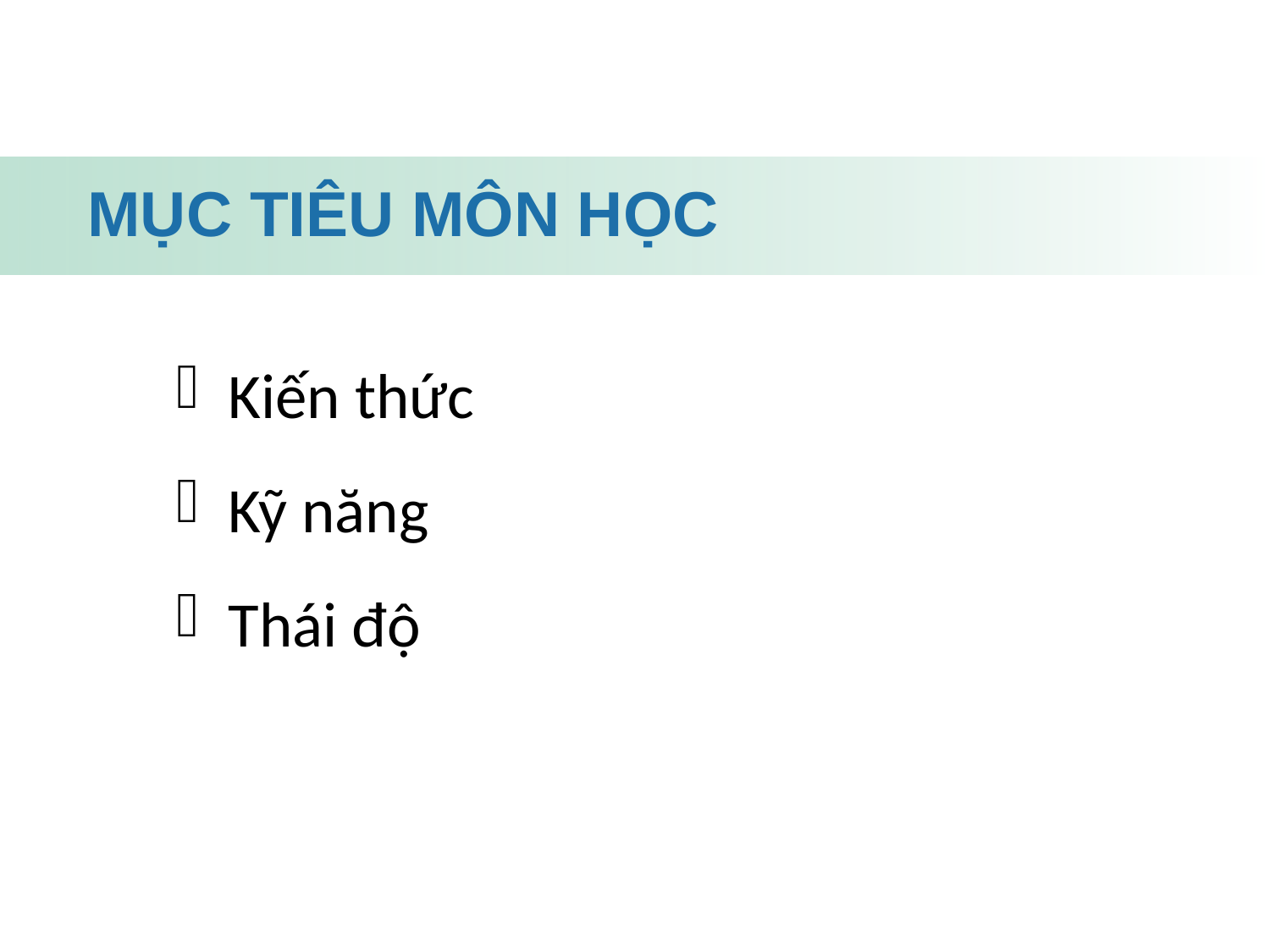

# MỤC TIÊU MÔN HỌC
  Kiến thức
  Kỹ năng
  Thái độ